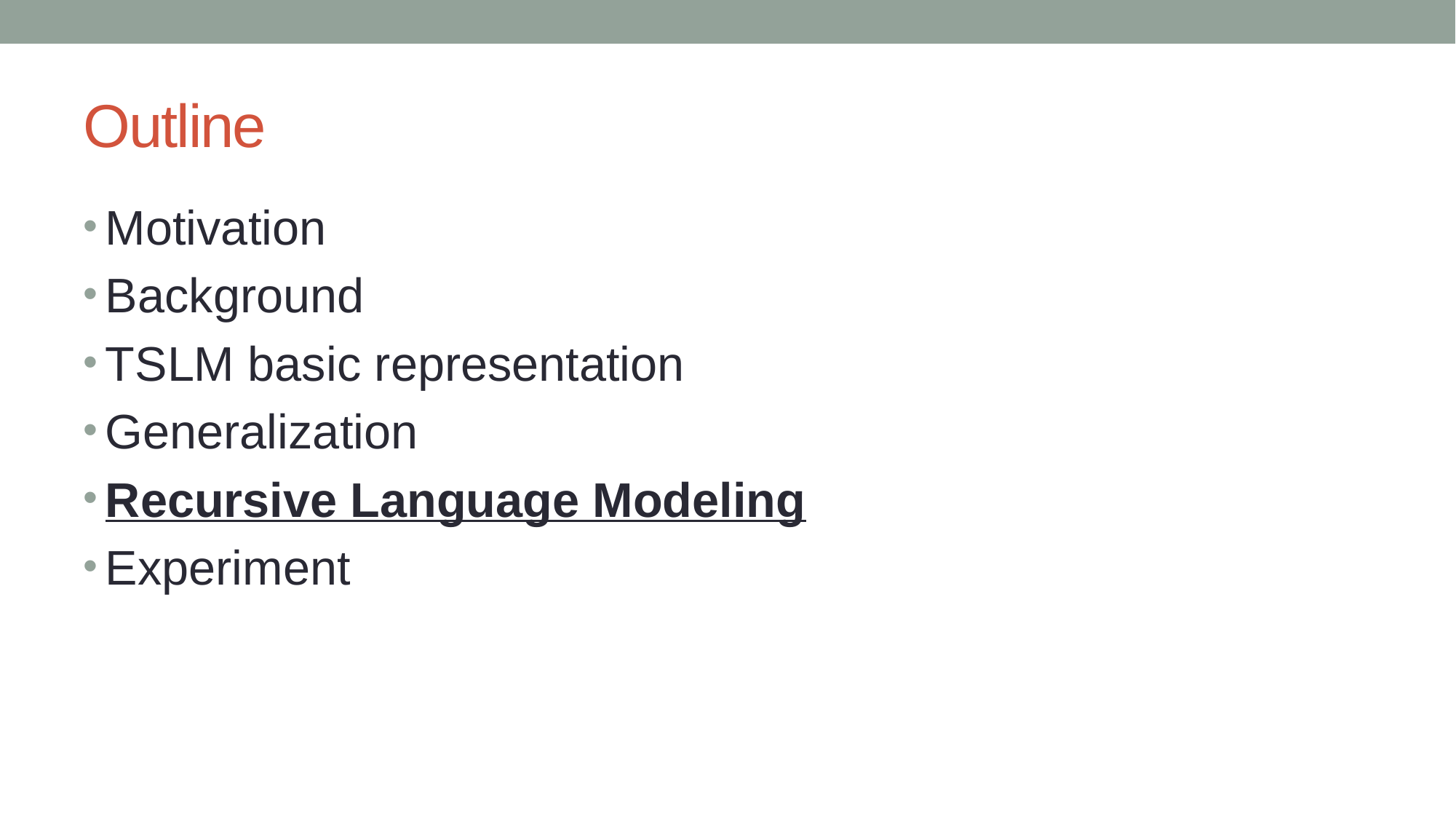

# Outline
Motivation
Background
TSLM basic representation
Generalization
Recursive Language Modeling
Experiment